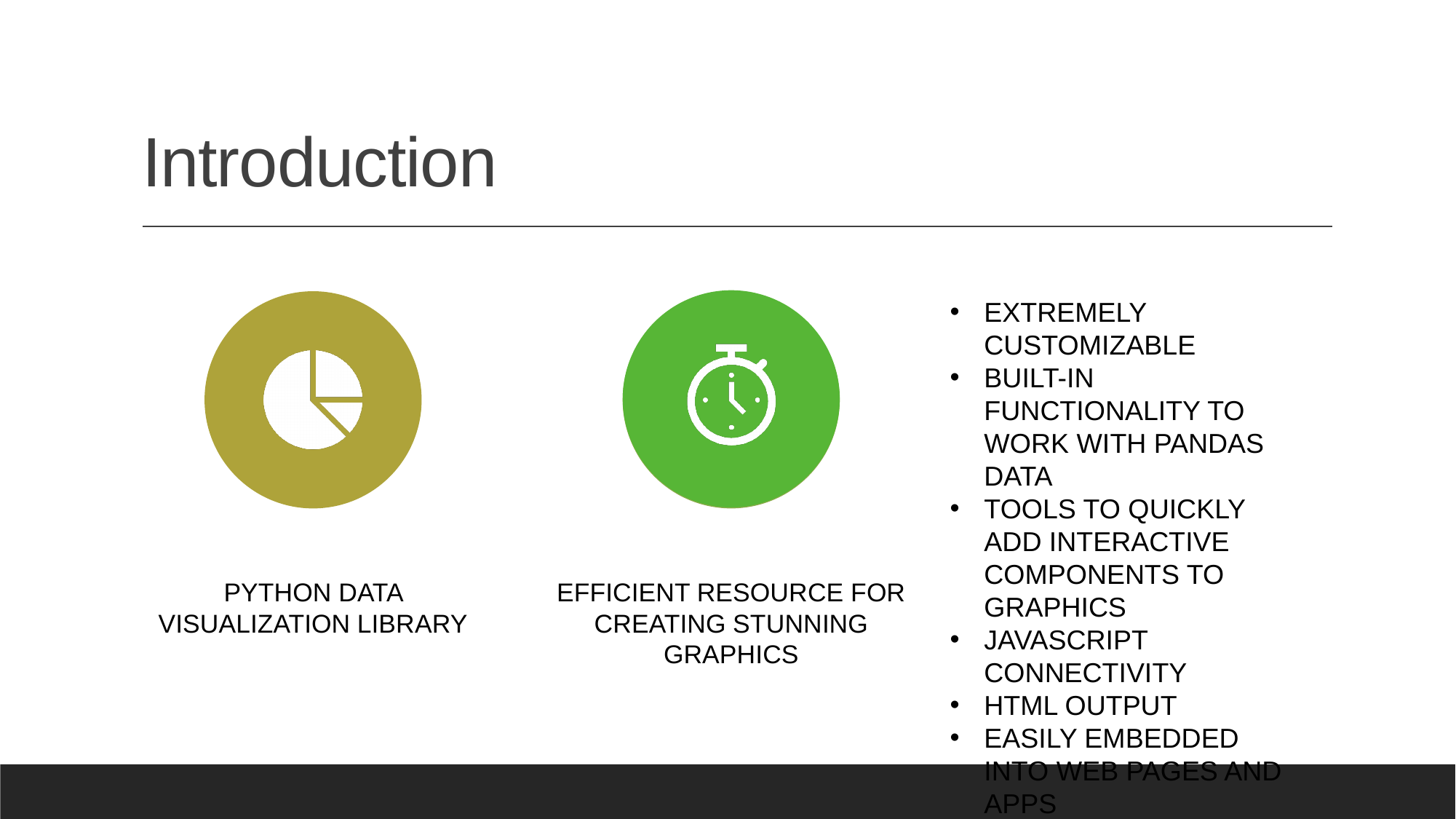

# Introduction
Python Data visualization library
Efficient resource for creating stunning graphics

Extremely customizable
Built-in functionality to work with pandas data
Tools to quickly add interactive components to graphics
Javascript connectivity
Html output
Easily embedded into web pages and apps